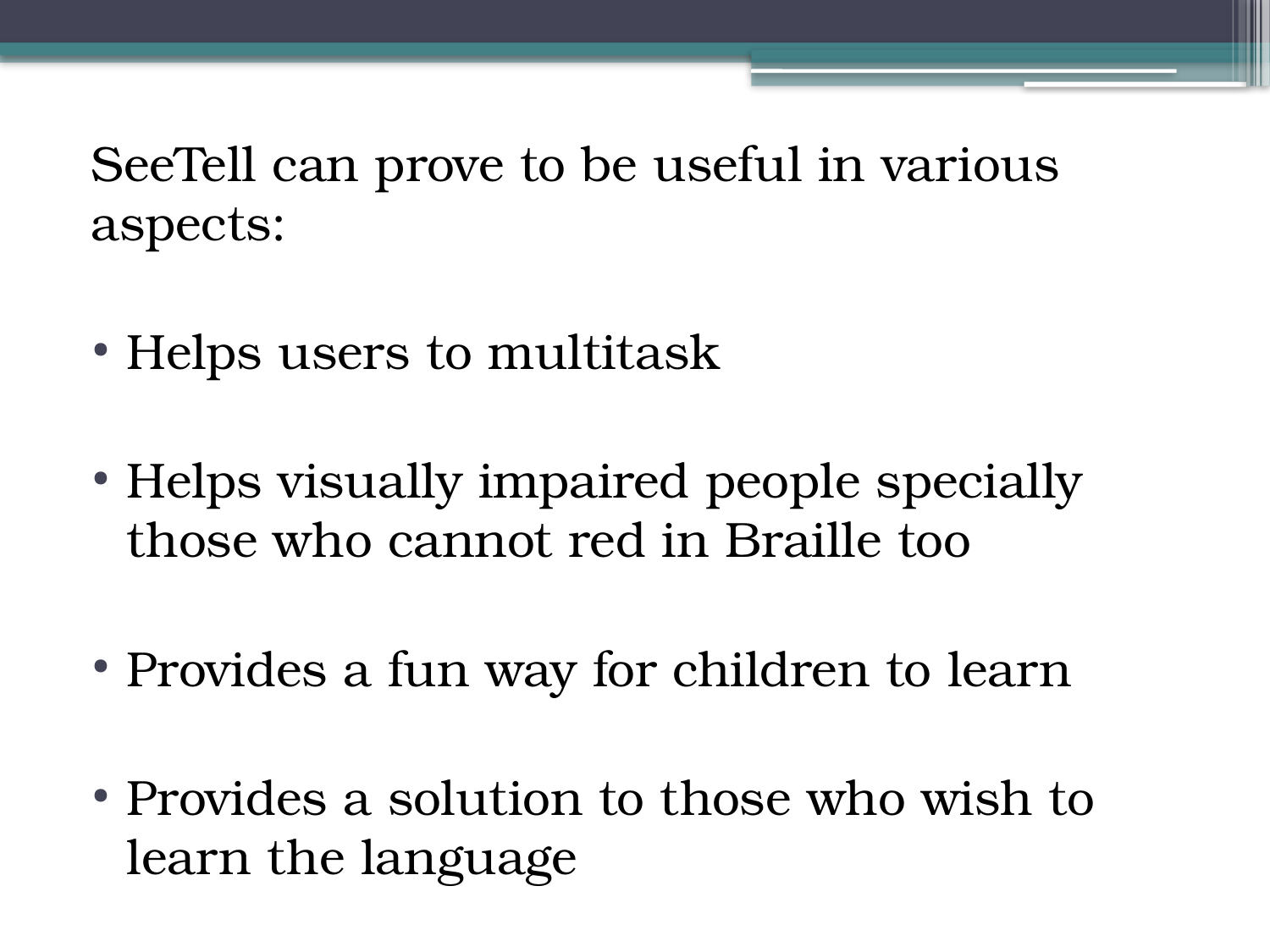

SeeTell can prove to be useful in various aspects:

Helps users to multitask

Helps visually impaired people specially those who cannot red in Braille too

Provides a fun way for children to learn

Provides a solution to those who wish to learn the language